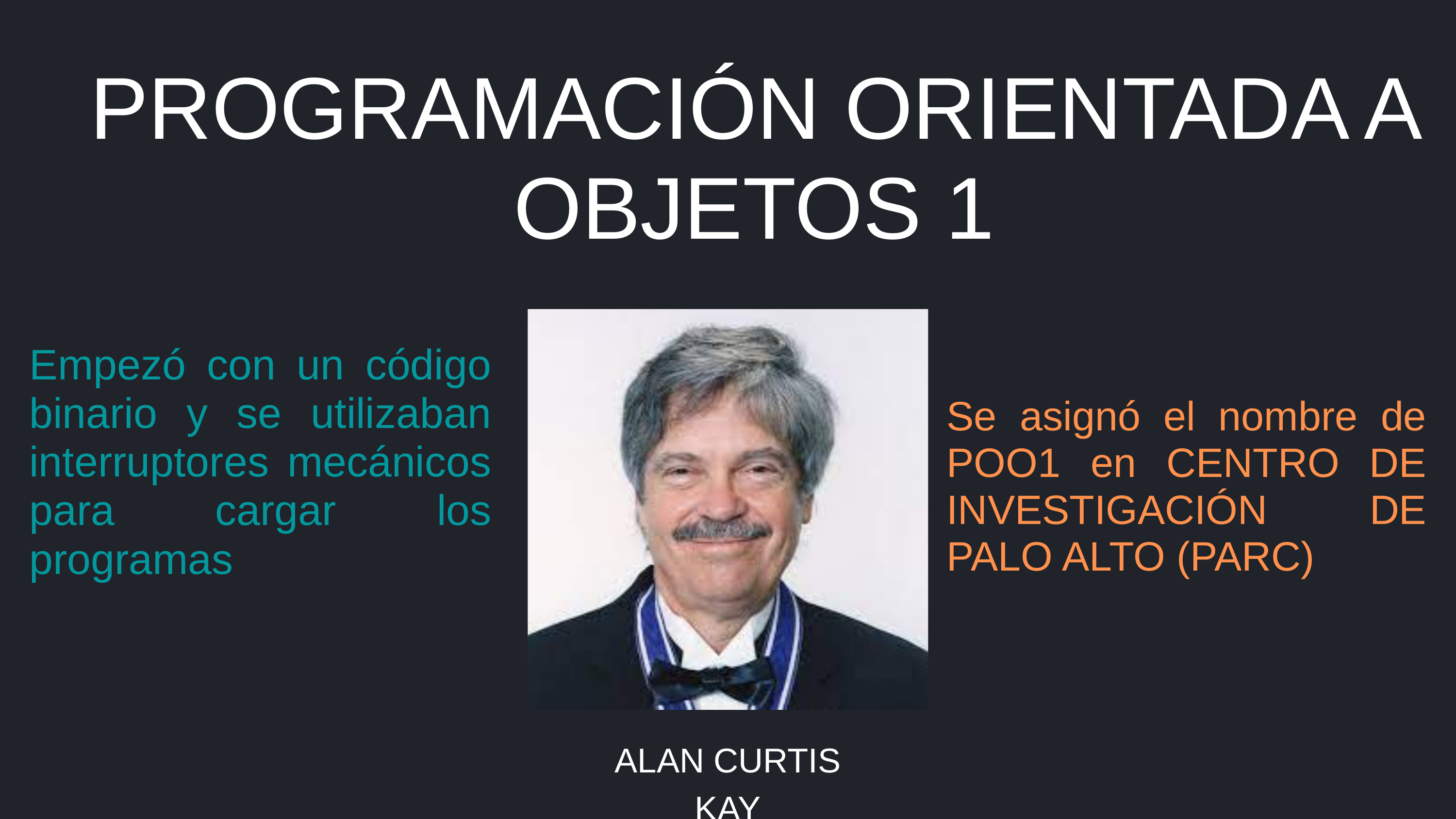

PROGRAMACIÓN ORIENTADA A OBJETOS 1

Empezó con un código binario y se utilizaban interruptores mecánicos para cargar los programas
Se asignó el nombre de POO1 en CENTRO DE INVESTIGACIÓN DE PALO ALTO (PARC)
ALAN CURTIS KAY